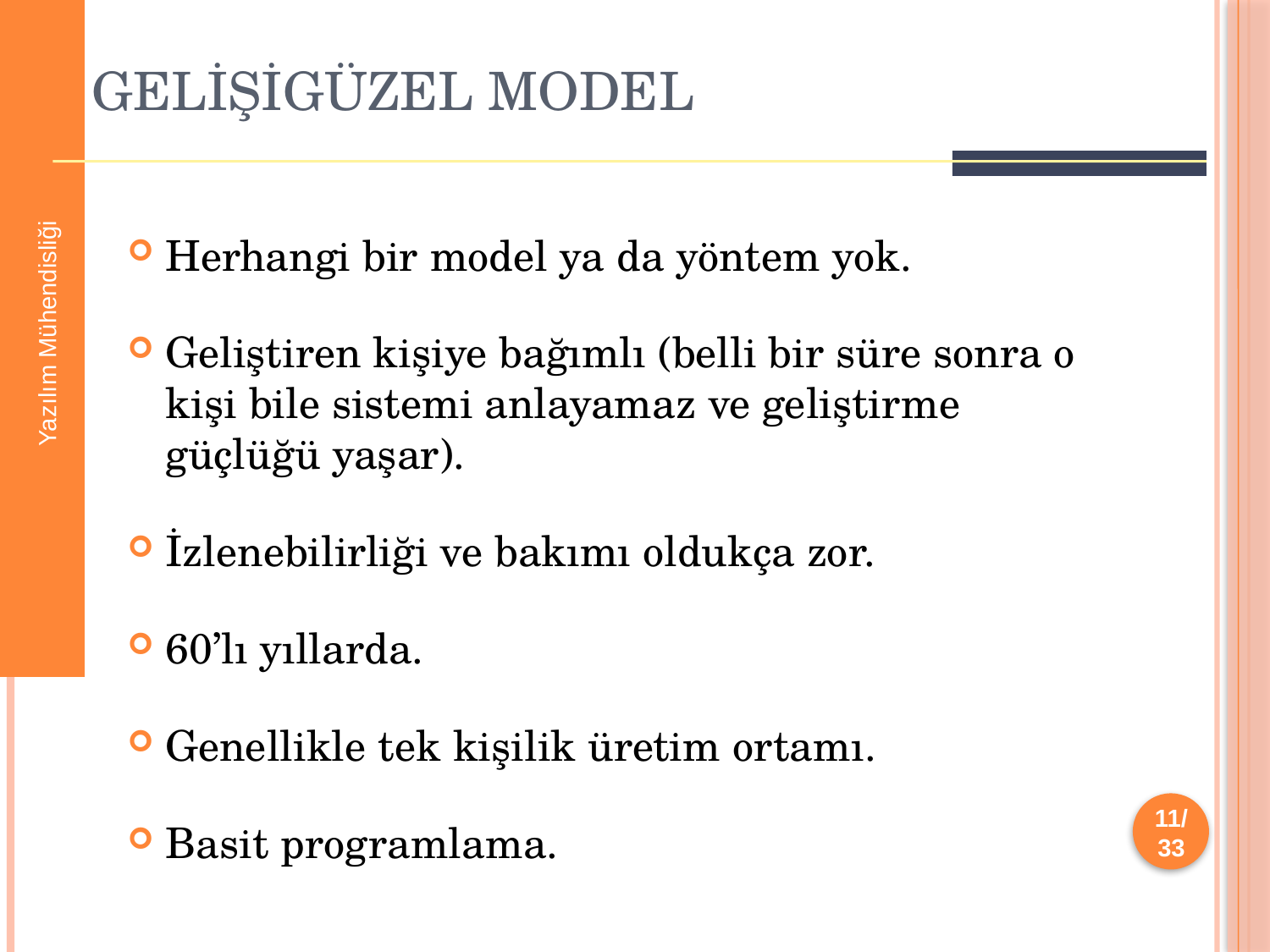

# Gelişigüzel Model
Herhangi bir model ya da yöntem yok.

Geliştiren kişiye bağımlı (belli bir süre sonra o kişi bile sistemi anlayamaz ve geliştirme güçlüğü yaşar).

İzlenebilirliği ve bakımı oldukça zor.

60’lı yıllarda.

Genellikle tek kişilik üretim ortamı.

Basit programlama.
Yazılım Mühendisliği
11/33